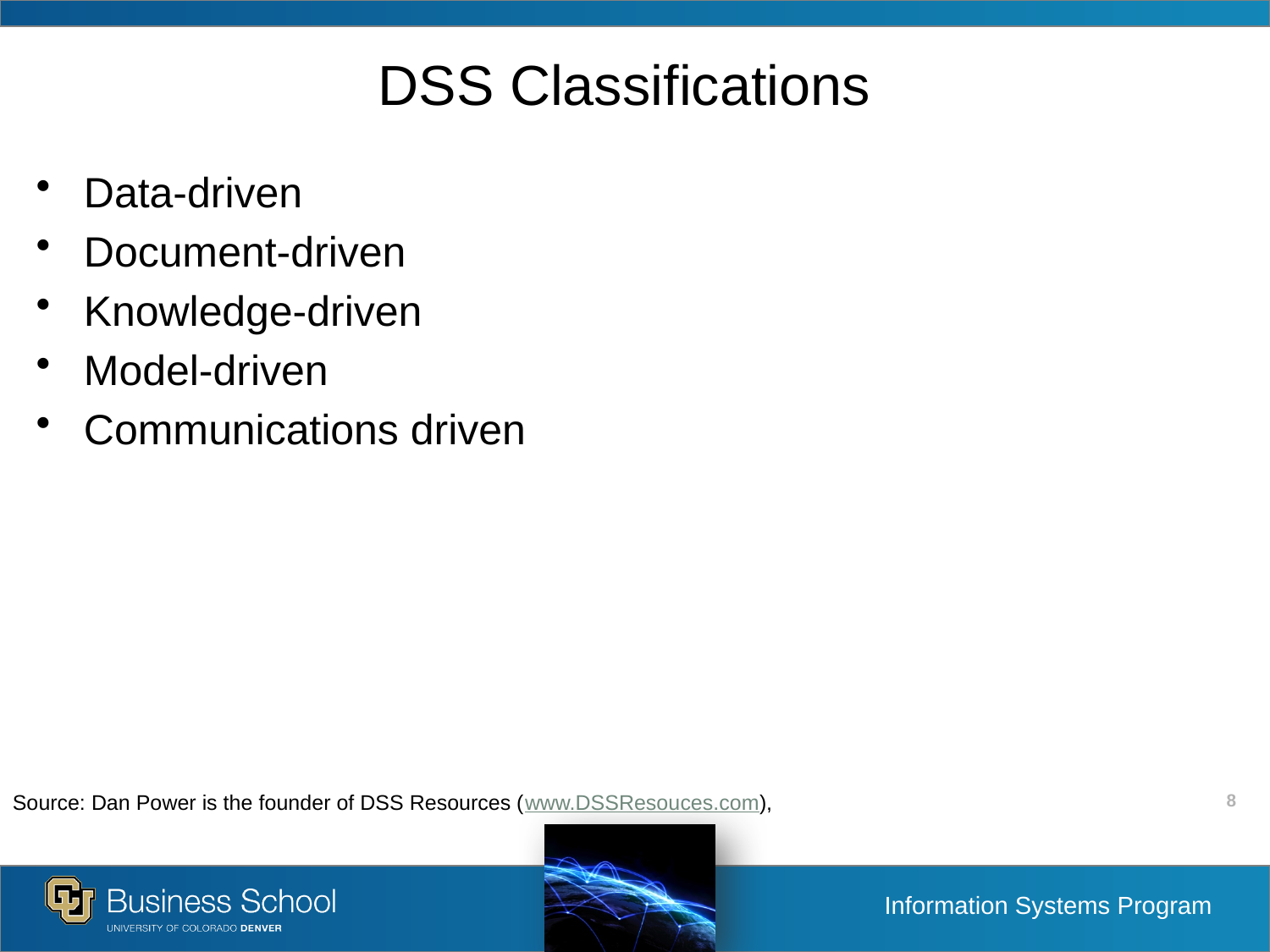

# DSS Classifications
Data-driven
Document-driven
Knowledge-driven
Model-driven
Communications driven
Source: Dan Power is the founder of DSS Resources (www.DSSResouces.com),